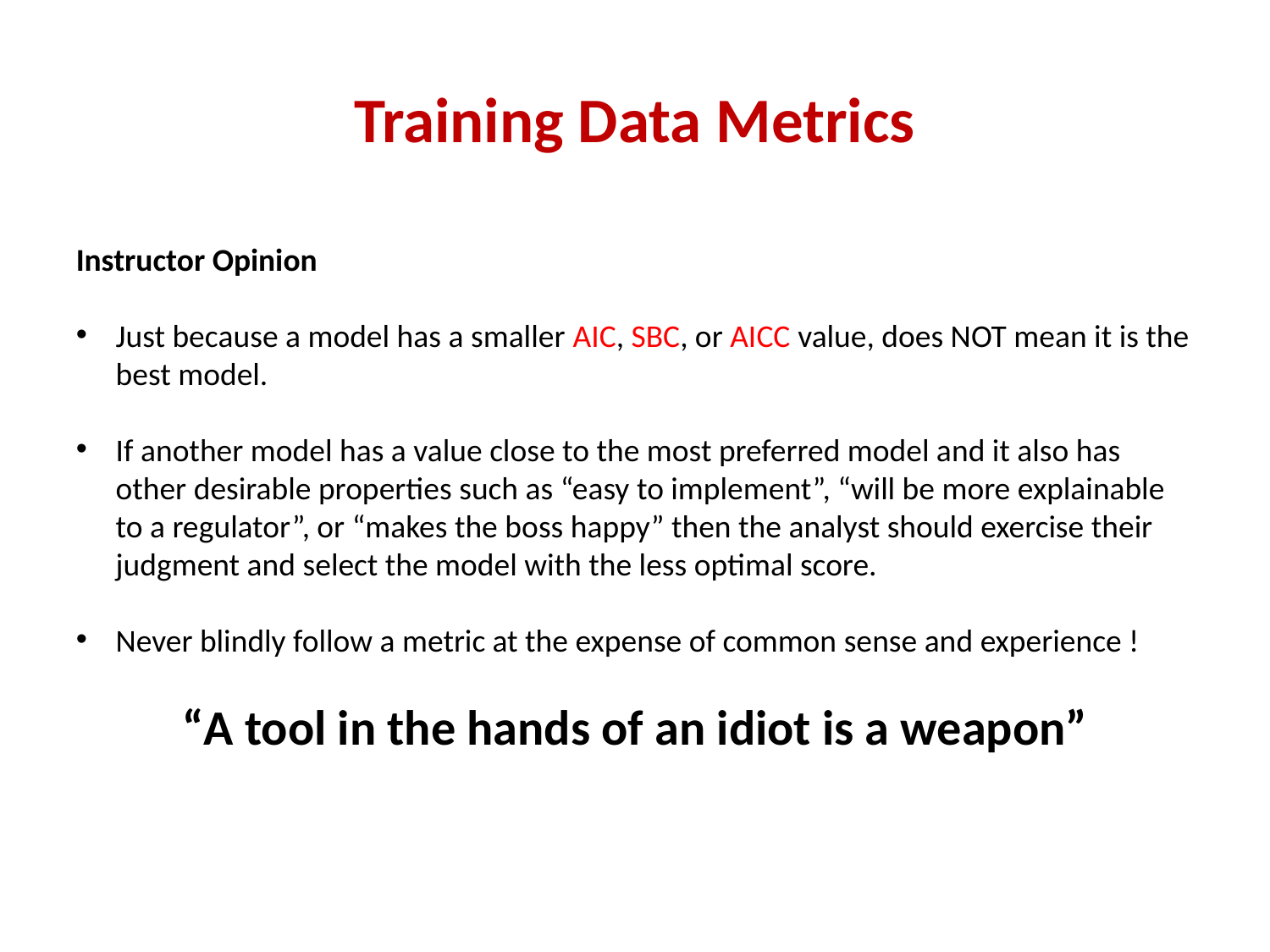

# Training Data Metrics
Instructor Opinion

Just because a model has a smaller AIC, SBC, or AICC value, does NOT mean it is the best model.

If another model has a value close to the most preferred model and it also has other desirable properties such as “easy to implement”, “will be more explainable to a regulator”, or “makes the boss happy” then the analyst should exercise their judgment and select the model with the less optimal score.

Never blindly follow a metric at the expense of common sense and experience !

“A tool in the hands of an idiot is a weapon”